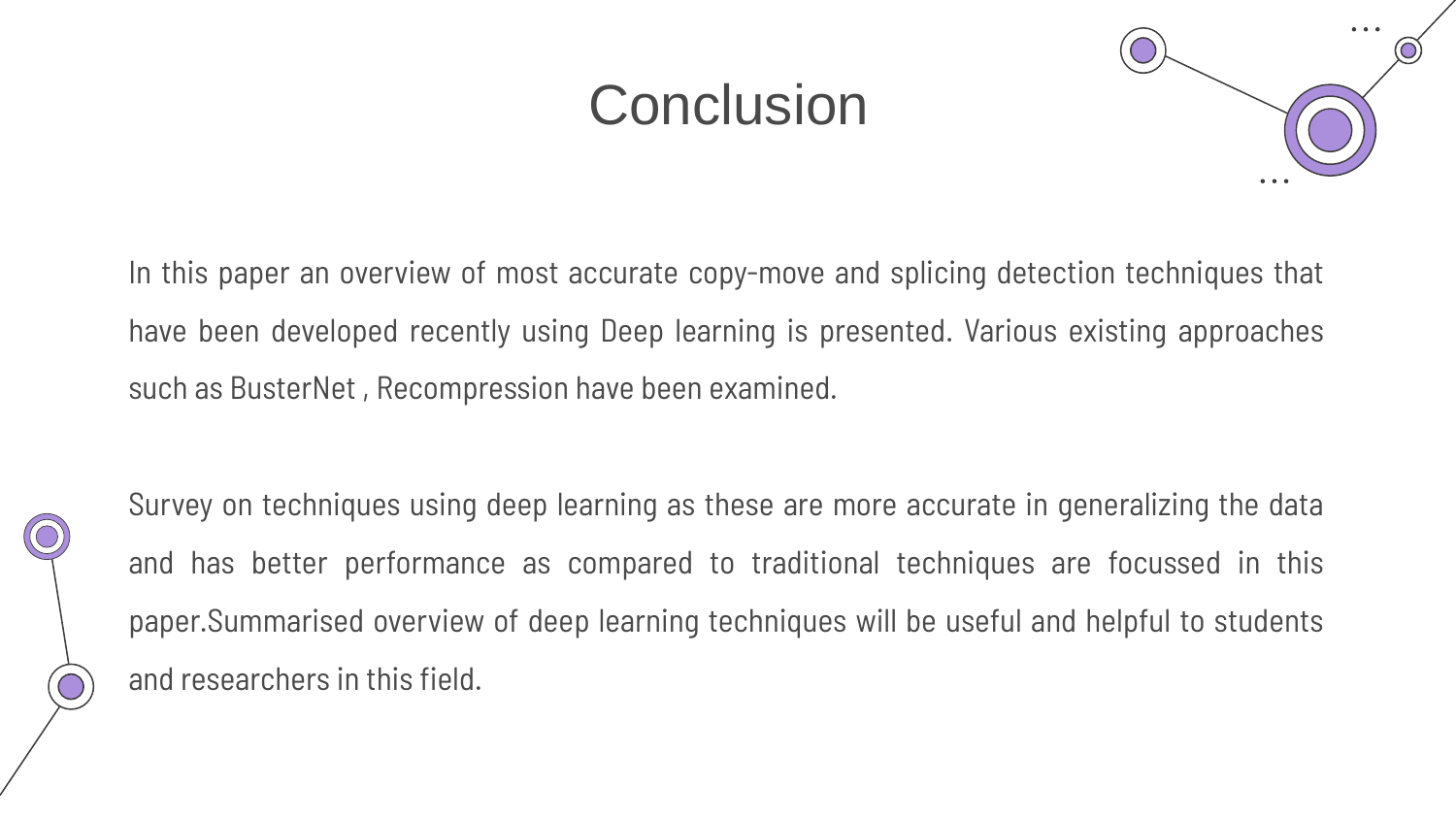

# Conclusion
In this paper an overview of most accurate copy-move and splicing detection techniques that have been developed recently using Deep learning is presented. Various existing approaches such as BusterNet , Recompression have been examined.

Survey on techniques using deep learning as these are more accurate in generalizing the data and has better performance as compared to traditional techniques are focussed in this paper.Summarised overview of deep learning techniques will be useful and helpful to students and researchers in this field.